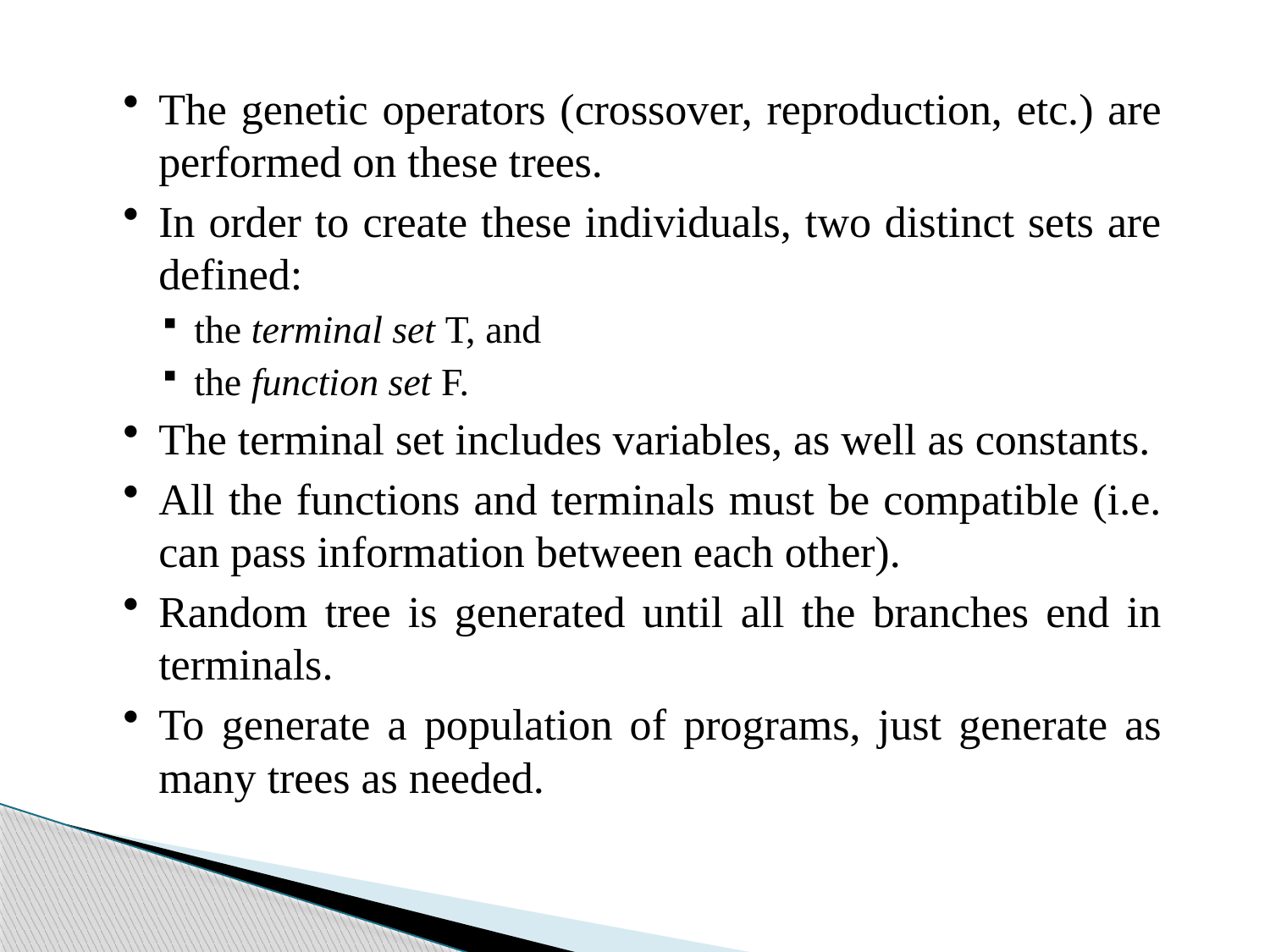

#
The genetic operators (crossover, reproduction, etc.) are performed on these trees.
In order to create these individuals, two distinct sets are defined:
the terminal set T, and
the function set F.
The terminal set includes variables, as well as constants.
All the functions and terminals must be compatible (i.e. can pass information between each other).
Random tree is generated until all the branches end in terminals.
To generate a population of programs, just generate as many trees as needed.